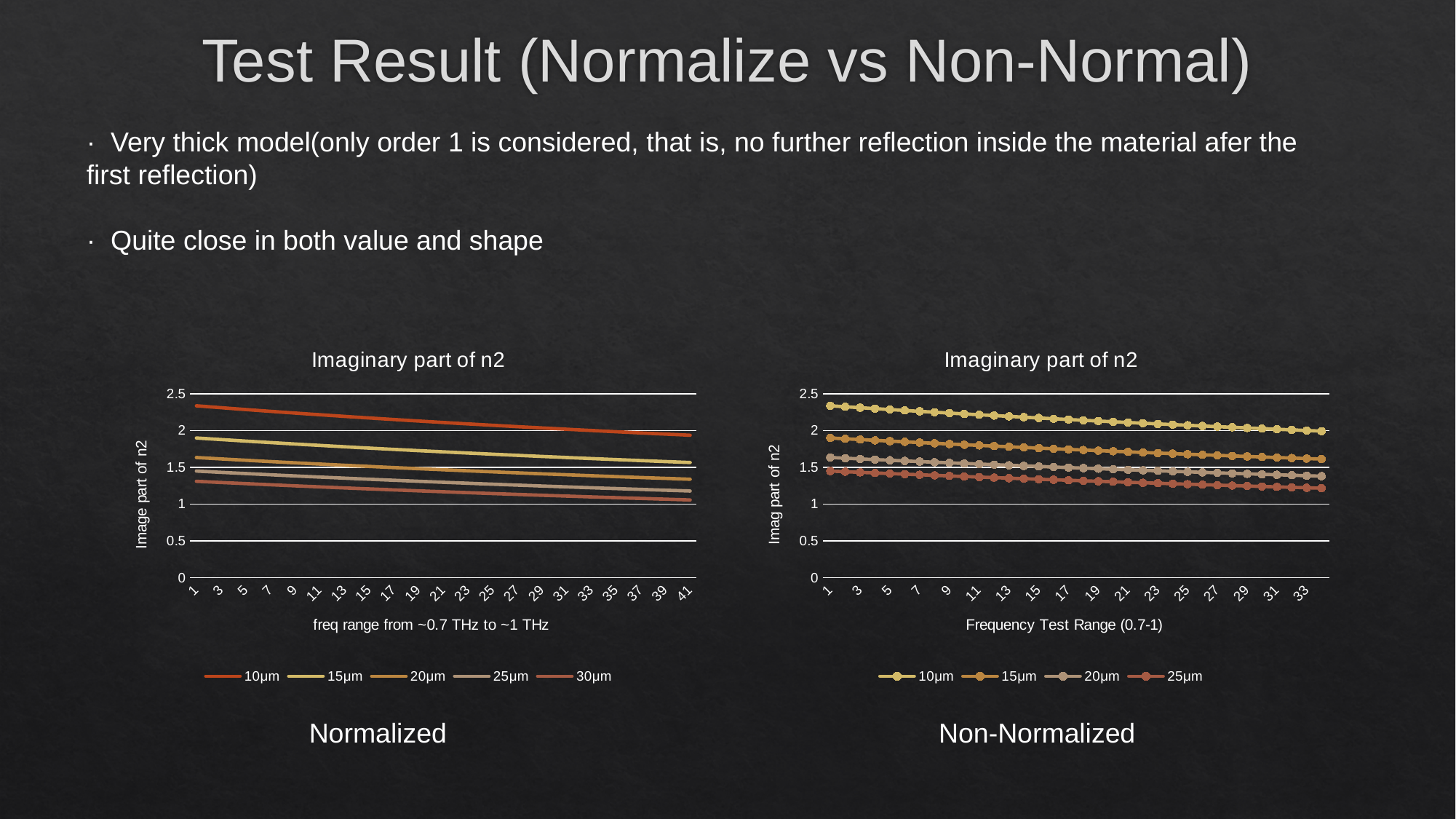

# Test Result (Normalize vs Non-Normal)
·  Very thick model(only order 1 is considered, that is, no further reflection inside the material afer the first reflection)

·  Quite close in both value and shape

### Chart: Imaginary part of n2

| Category | 10μm | 15μm | 20μm | 25μm | 30μm |
|---|---|---|---|---|---|

### Chart: Imaginary part of n2

| Category | 10μm | 15μm | 20μm | 25μm |
|---|---|---|---|---|
Normalized
Non-Normalized